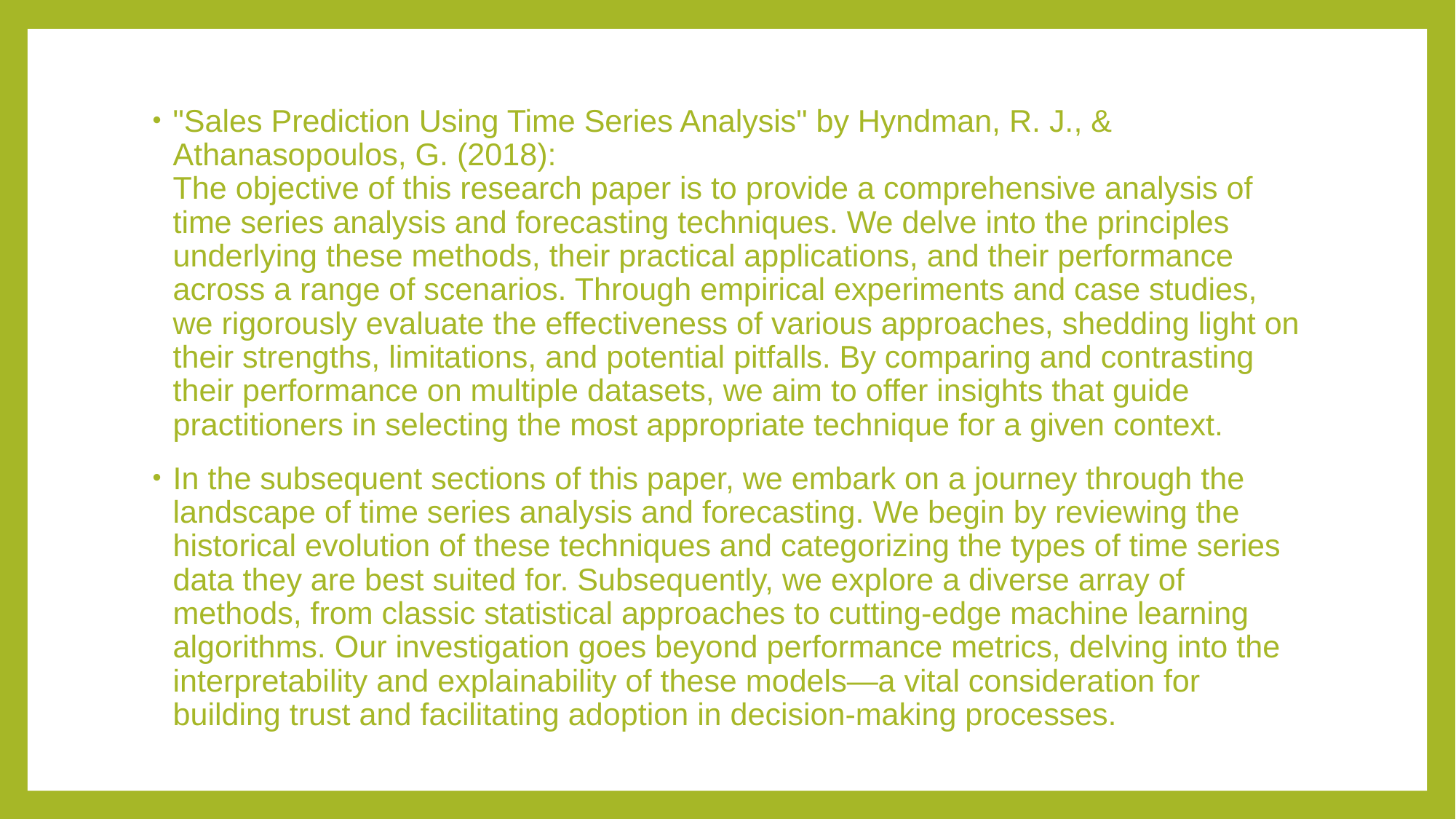

"Sales Prediction Using Time Series Analysis" by Hyndman, R. J., & Athanasopoulos, G. (2018):
The objective of this research paper is to provide a comprehensive analysis of time series analysis and forecasting techniques. We delve into the principles underlying these methods, their practical applications, and their performance across a range of scenarios. Through empirical experiments and case studies, we rigorously evaluate the effectiveness of various approaches, shedding light on their strengths, limitations, and potential pitfalls. By comparing and contrasting their performance on multiple datasets, we aim to offer insights that guide practitioners in selecting the most appropriate technique for a given context.
In the subsequent sections of this paper, we embark on a journey through the landscape of time series analysis and forecasting. We begin by reviewing the historical evolution of these techniques and categorizing the types of time series data they are best suited for. Subsequently, we explore a diverse array of methods, from classic statistical approaches to cutting-edge machine learning algorithms. Our investigation goes beyond performance metrics, delving into the interpretability and explainability of these models—a vital consideration for building trust and facilitating adoption in decision-making processes.